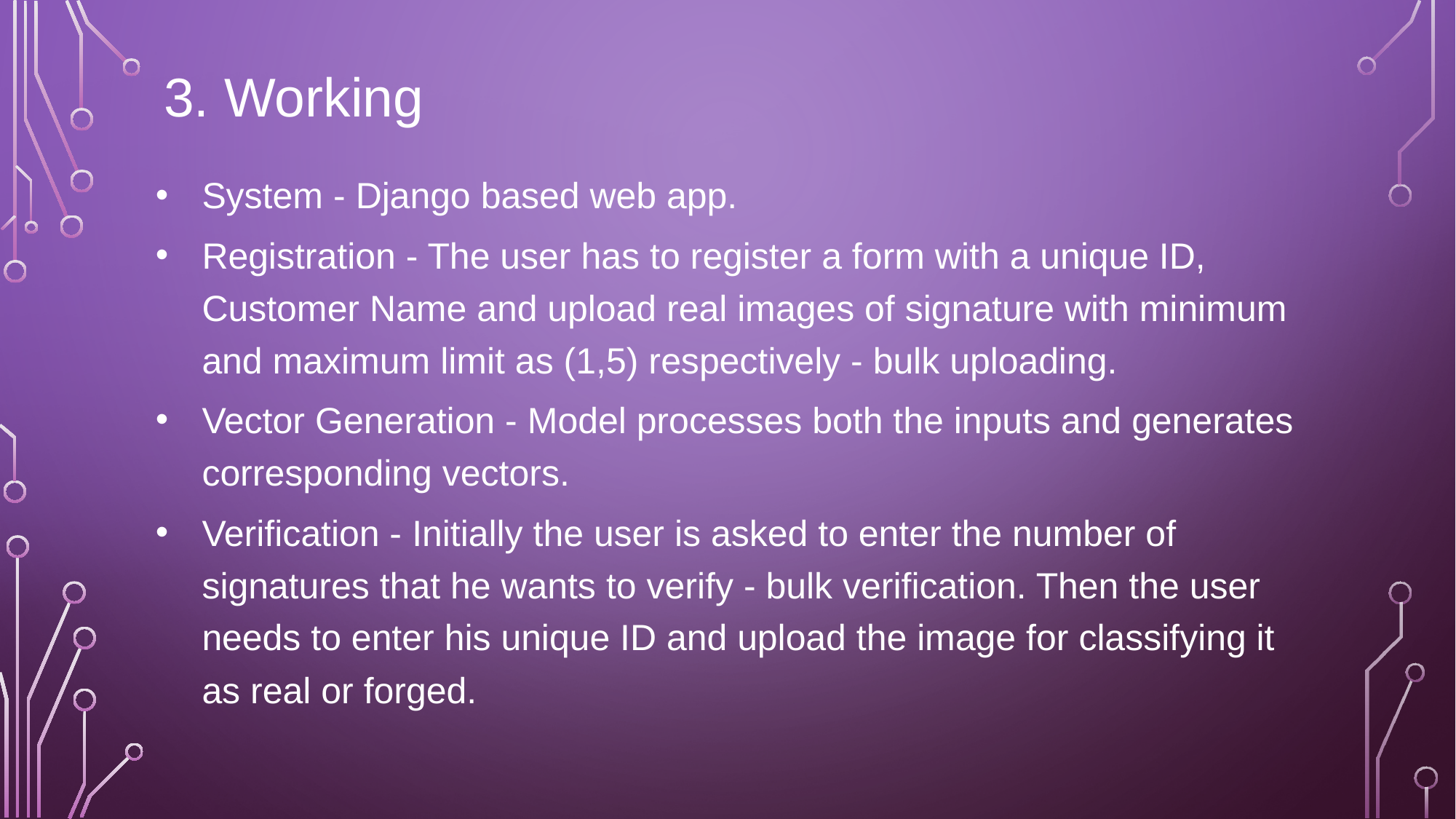

# 3. Working
System - Django based web app.
Registration - The user has to register a form with a unique ID, Customer Name and upload real images of signature with minimum and maximum limit as (1,5) respectively - bulk uploading.
Vector Generation - Model processes both the inputs and generates corresponding vectors.
Verification - Initially the user is asked to enter the number of signatures that he wants to verify - bulk verification. Then the user needs to enter his unique ID and upload the image for classifying it as real or forged.